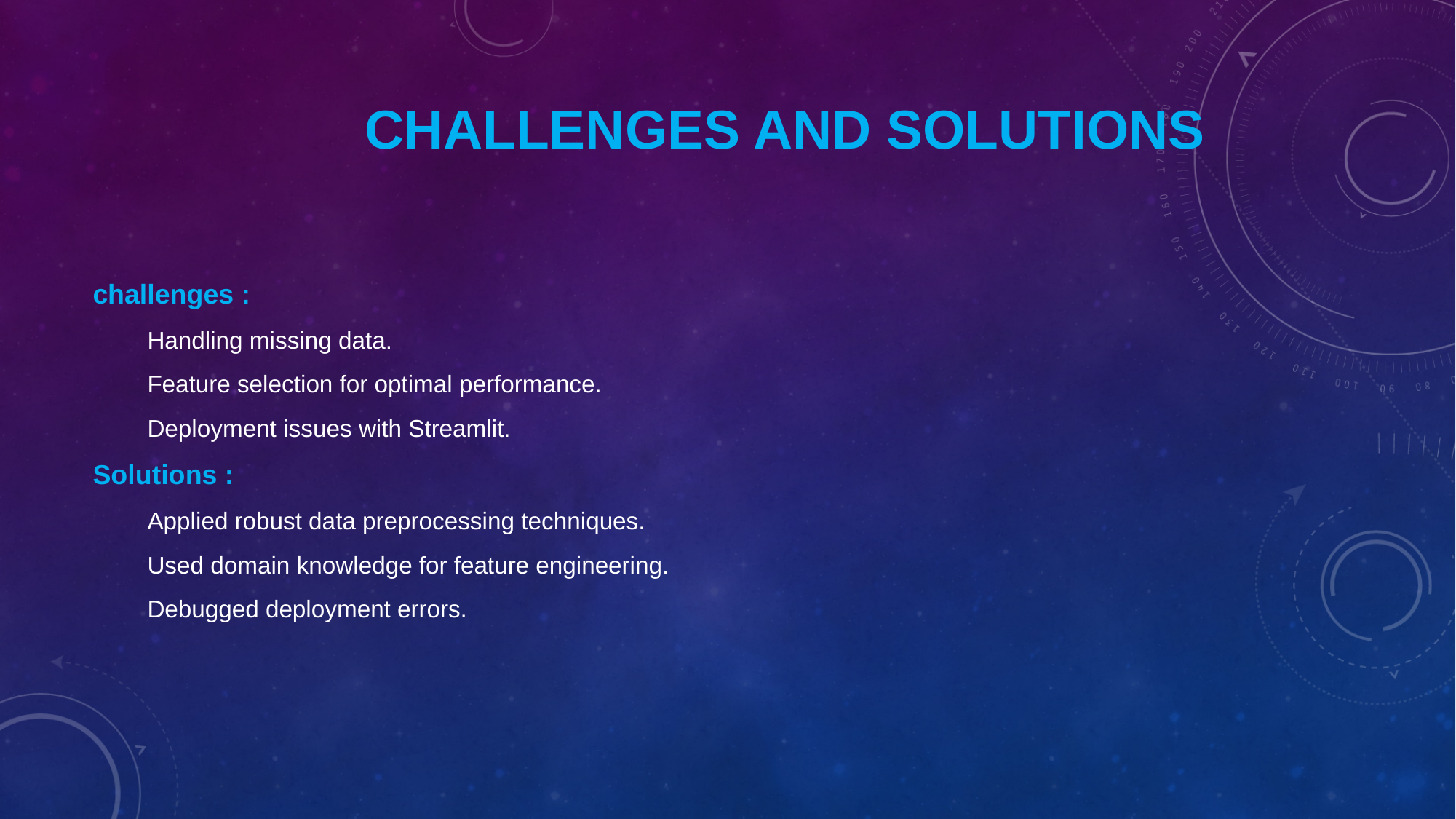

# Challenges and Solutions
challenges :
Handling missing data.
Feature selection for optimal performance.
Deployment issues with Streamlit.
Solutions :
Applied robust data preprocessing techniques.
Used domain knowledge for feature engineering.
Debugged deployment errors.